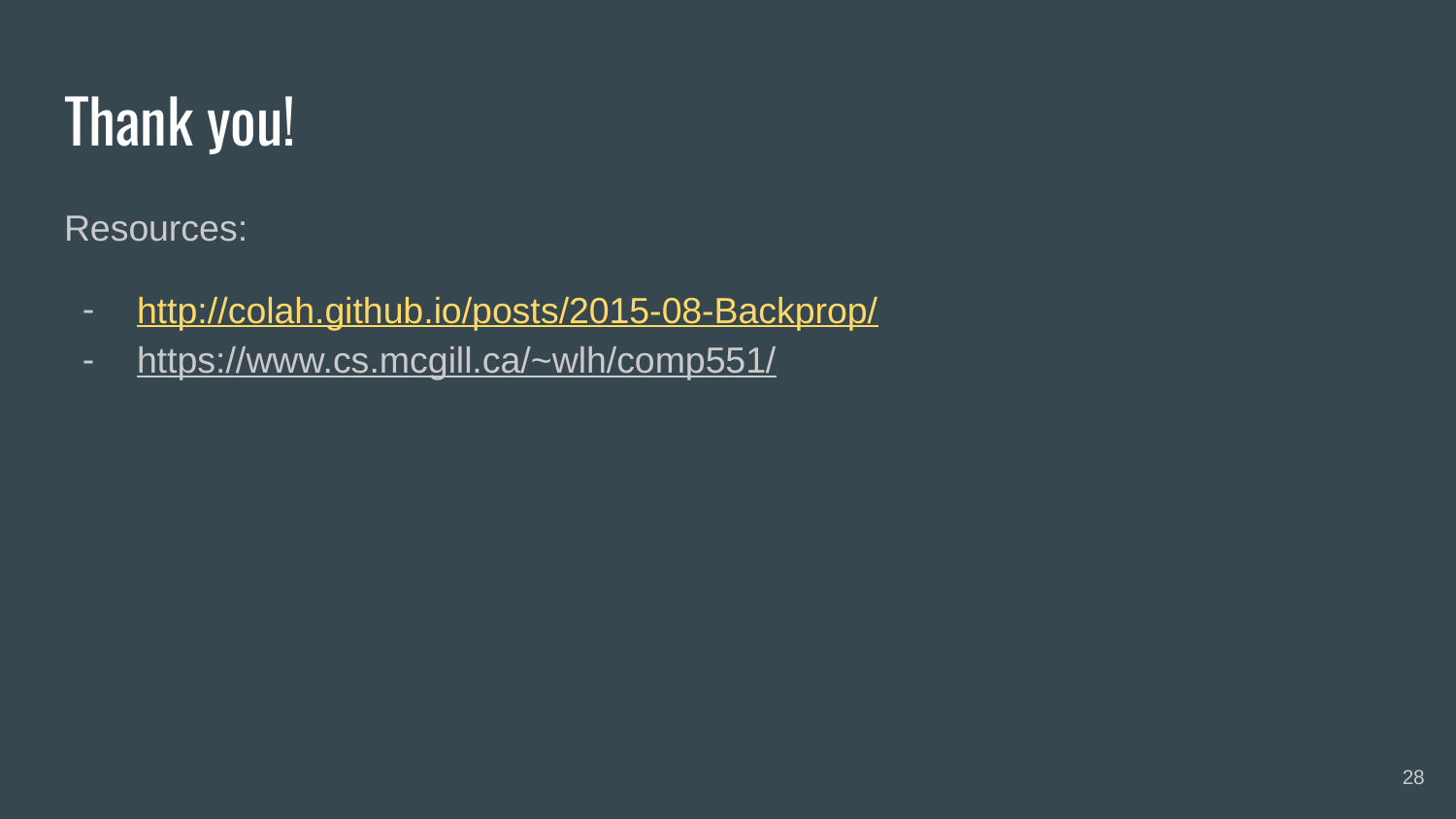

# Thank you!
Resources:
http://colah.github.io/posts/2015-08-Backprop/
https://www.cs.mcgill.ca/~wlh/comp551/
28